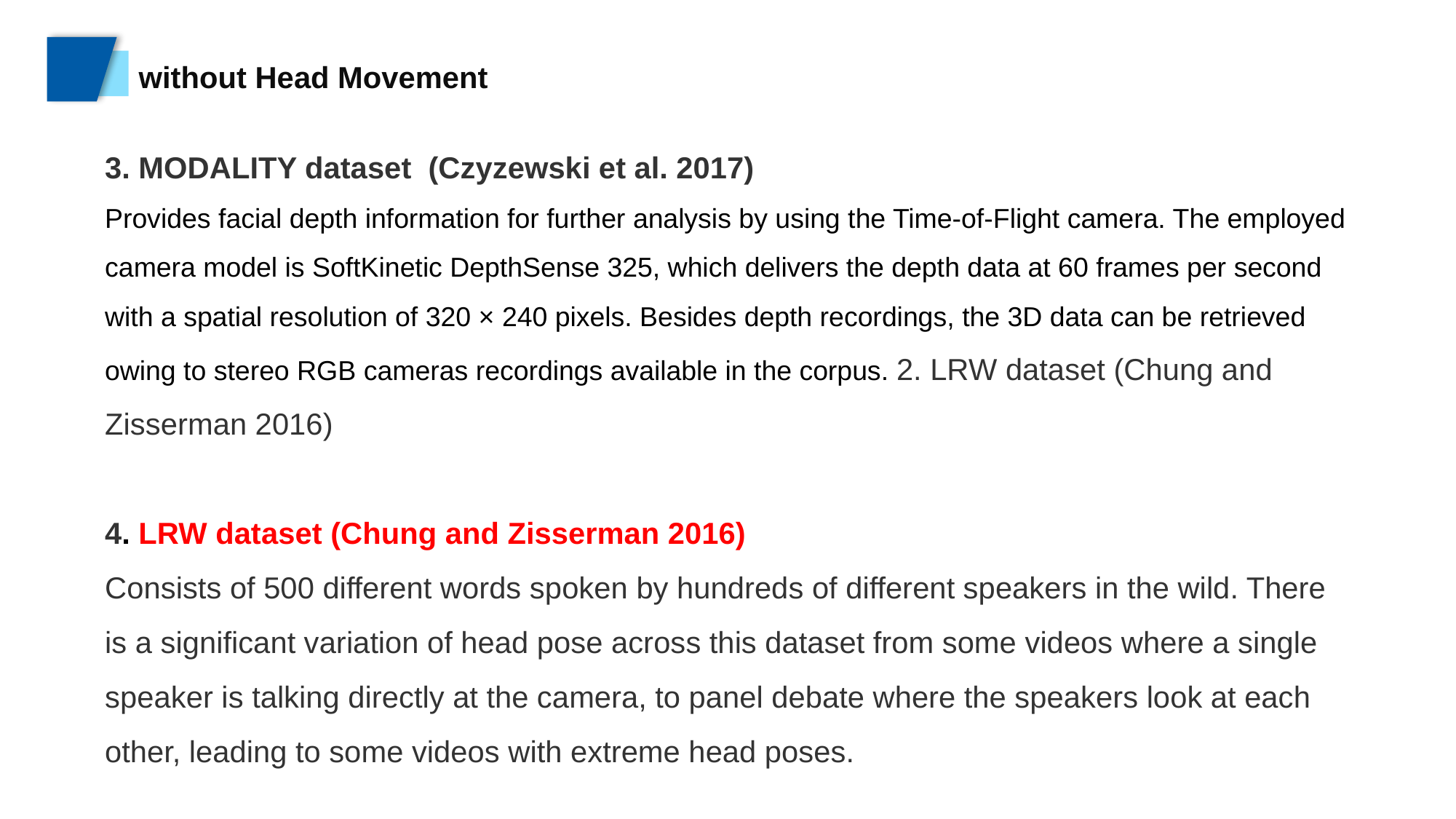

without Head Movement
3. MODALITY dataset  (Czyzewski et al. 2017)
Provides facial depth information for further analysis by using the Time-of-Flight camera. The employed camera model is SoftKinetic DepthSense 325, which delivers the depth data at 60 frames per second with a spatial resolution of 320 × 240 pixels. Besides depth recordings, the 3D data can be retrieved owing to stereo RGB cameras recordings available in the corpus. 2. LRW dataset (Chung and Zisserman 2016)

4. LRW dataset (Chung and Zisserman 2016)
Consists of 500 different words spoken by hundreds of different speakers in the wild. There is a significant variation of head pose across this dataset from some videos where a single speaker is talking directly at the camera, to panel debate where the speakers look at each other, leading to some videos with extreme head poses.